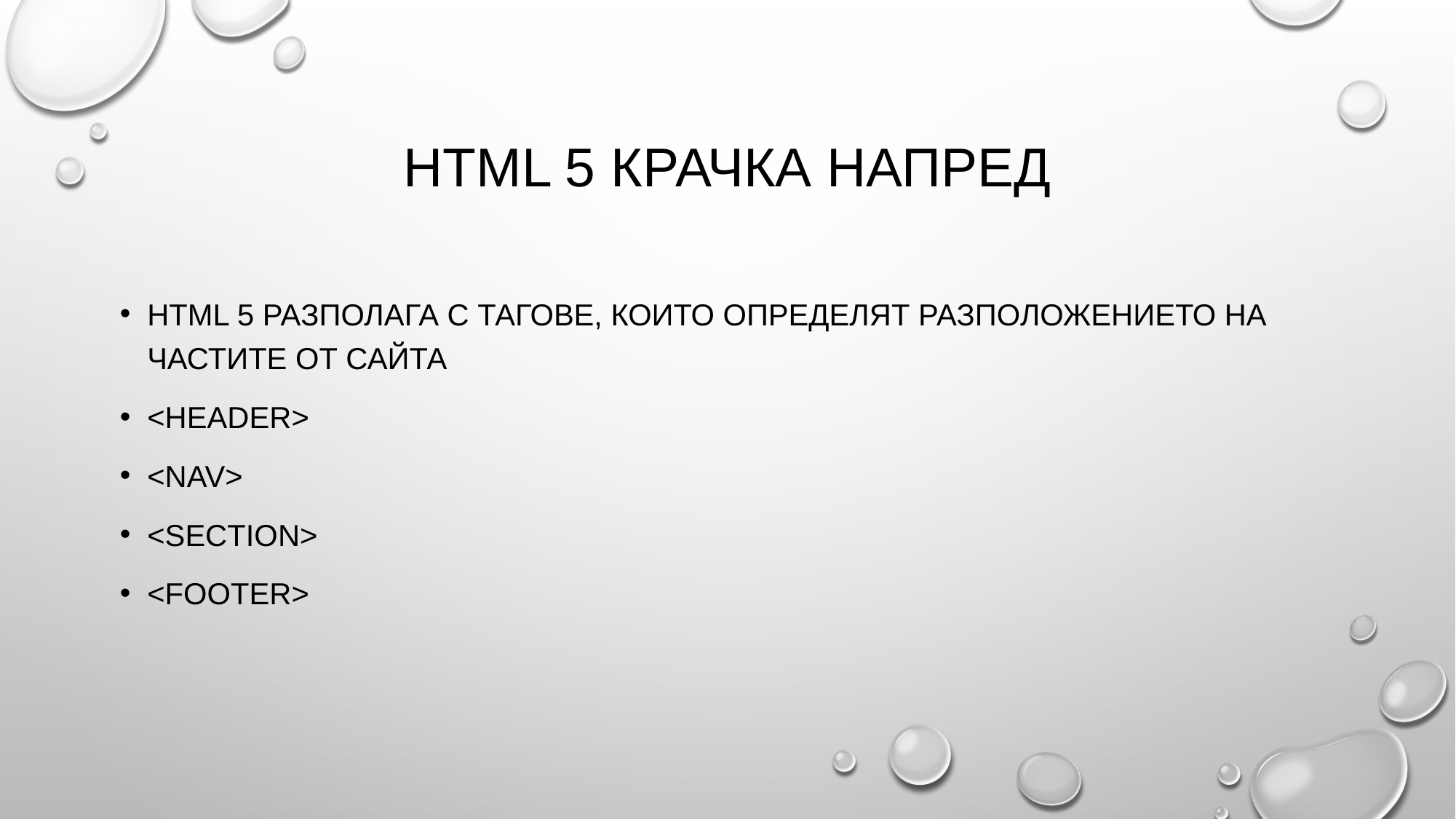

# HTML 5 крачка напред
hTML 5 разполага с тагове, които определят разположението на частите от сайта
<Header>
<Nav>
<Section>
<footer>